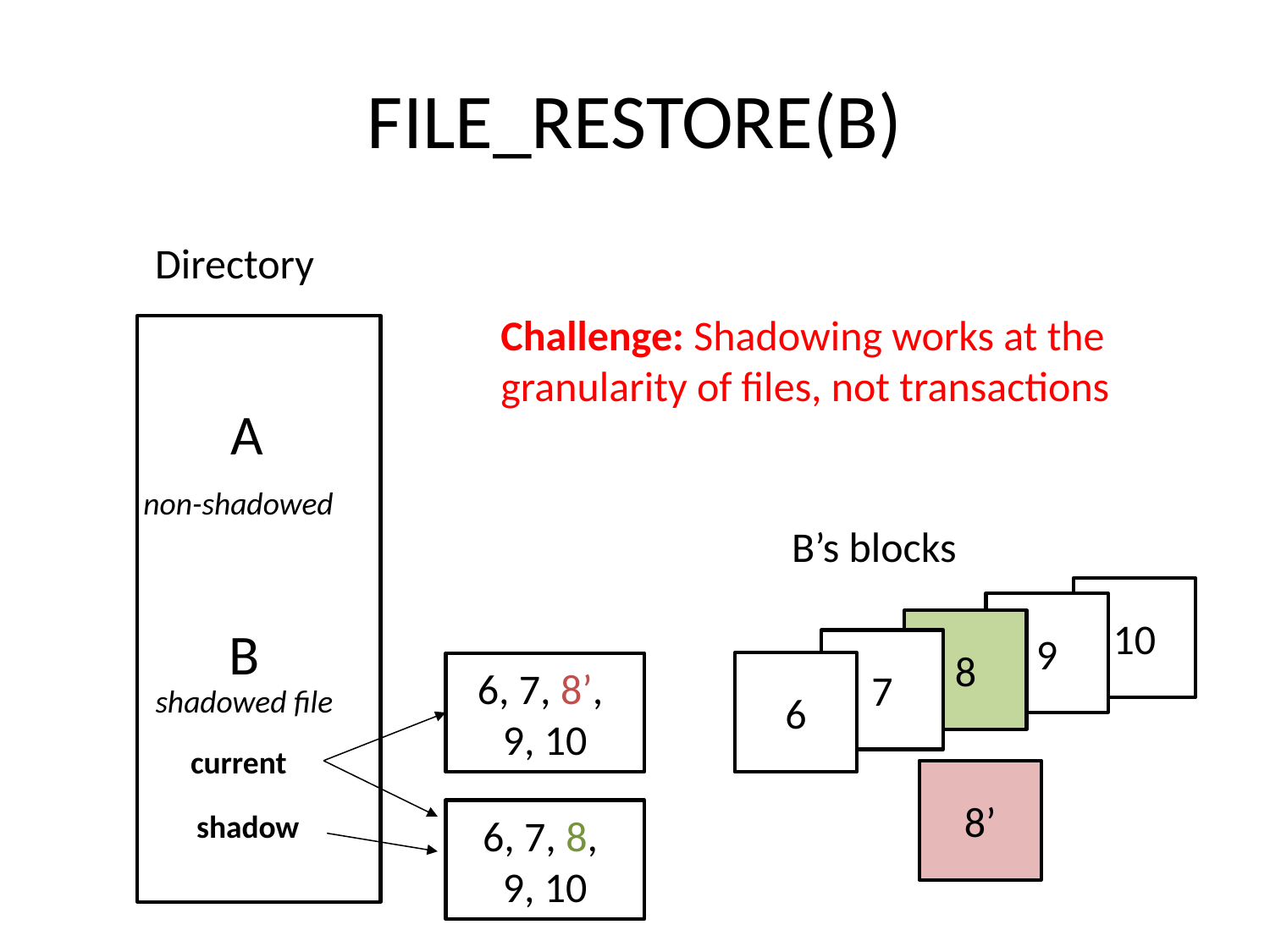

FILE_RESTORE(B)
Directory
Challenge: Shadowing works at the granularity of files, not transactions

A
non-shadowed
B’s blocks
10
9
8
B
7
6
6, 7, 8’,
9, 10
shadowed file

current

8’
shadow
6, 7, 8,
9, 10